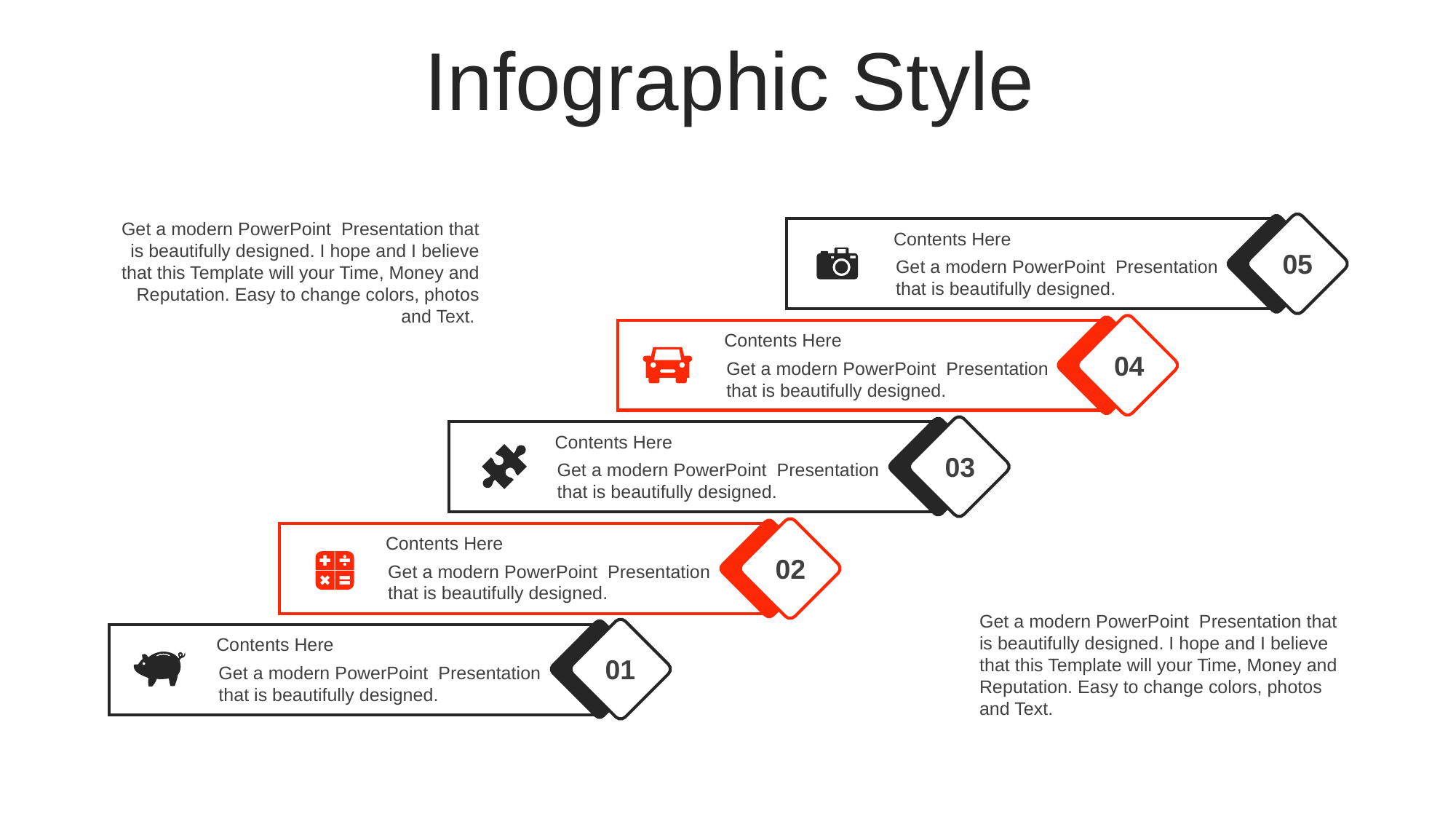

Infographic Style
Get a modern PowerPoint  Presentation that is beautifully designed. I hope and I believe that this Template will your Time, Money and Reputation. Easy to change colors, photos and Text.

Contents Here
Get a modern PowerPoint  Presentation that is beautifully designed.

05

Contents Here
Get a modern PowerPoint  Presentation that is beautifully designed.

04

Contents Here
Get a modern PowerPoint  Presentation that is beautifully designed.

03

Contents Here
Get a modern PowerPoint  Presentation that is beautifully designed.

02

Get a modern PowerPoint  Presentation that is beautifully designed. I hope and I believe that this Template will your Time, Money and Reputation. Easy to change colors, photos and Text.

Contents Here
Get a modern PowerPoint  Presentation that is beautifully designed.

01